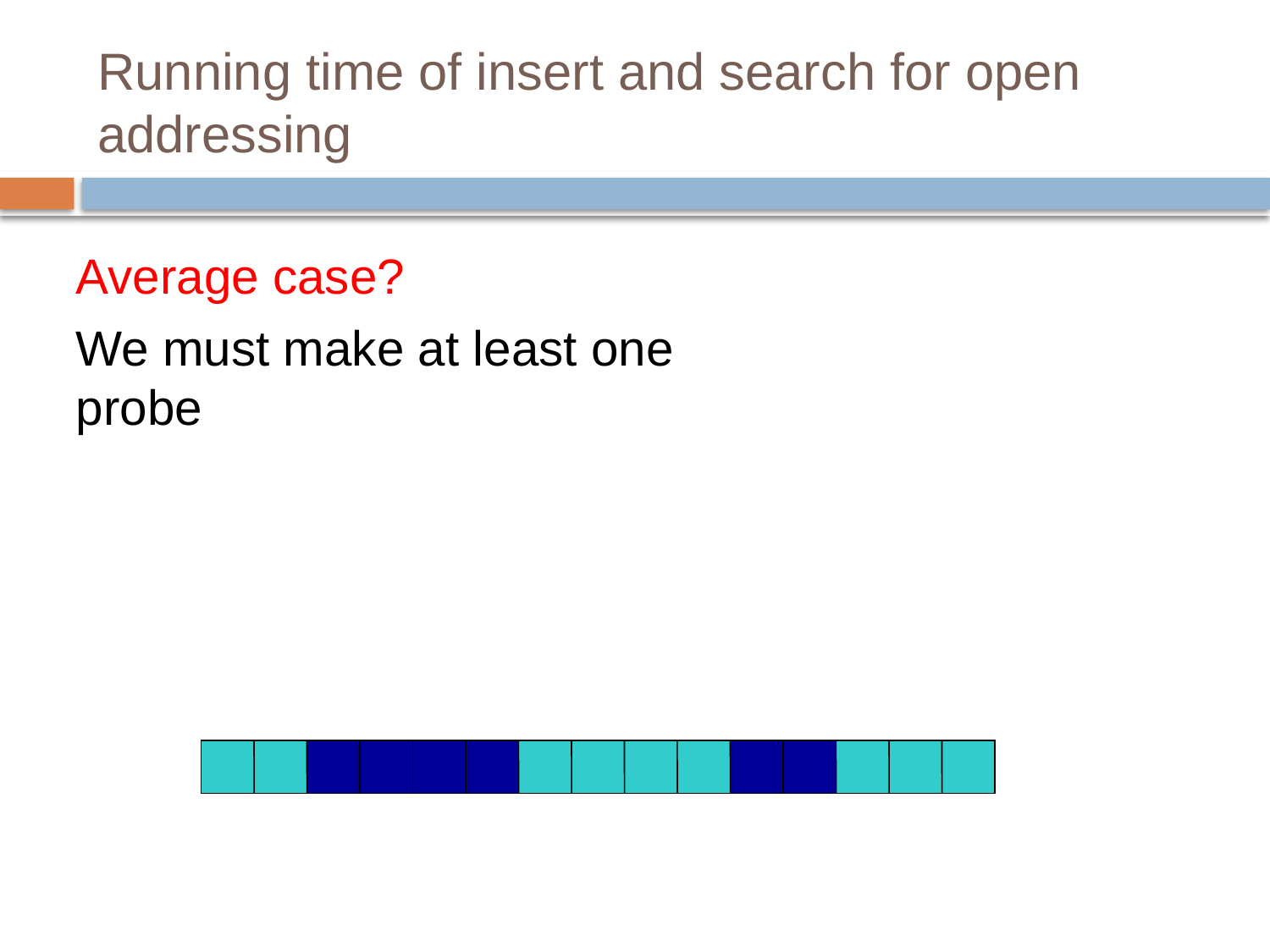

# Running time of insert and search for open addressing
Average case?
We must make at least one probe